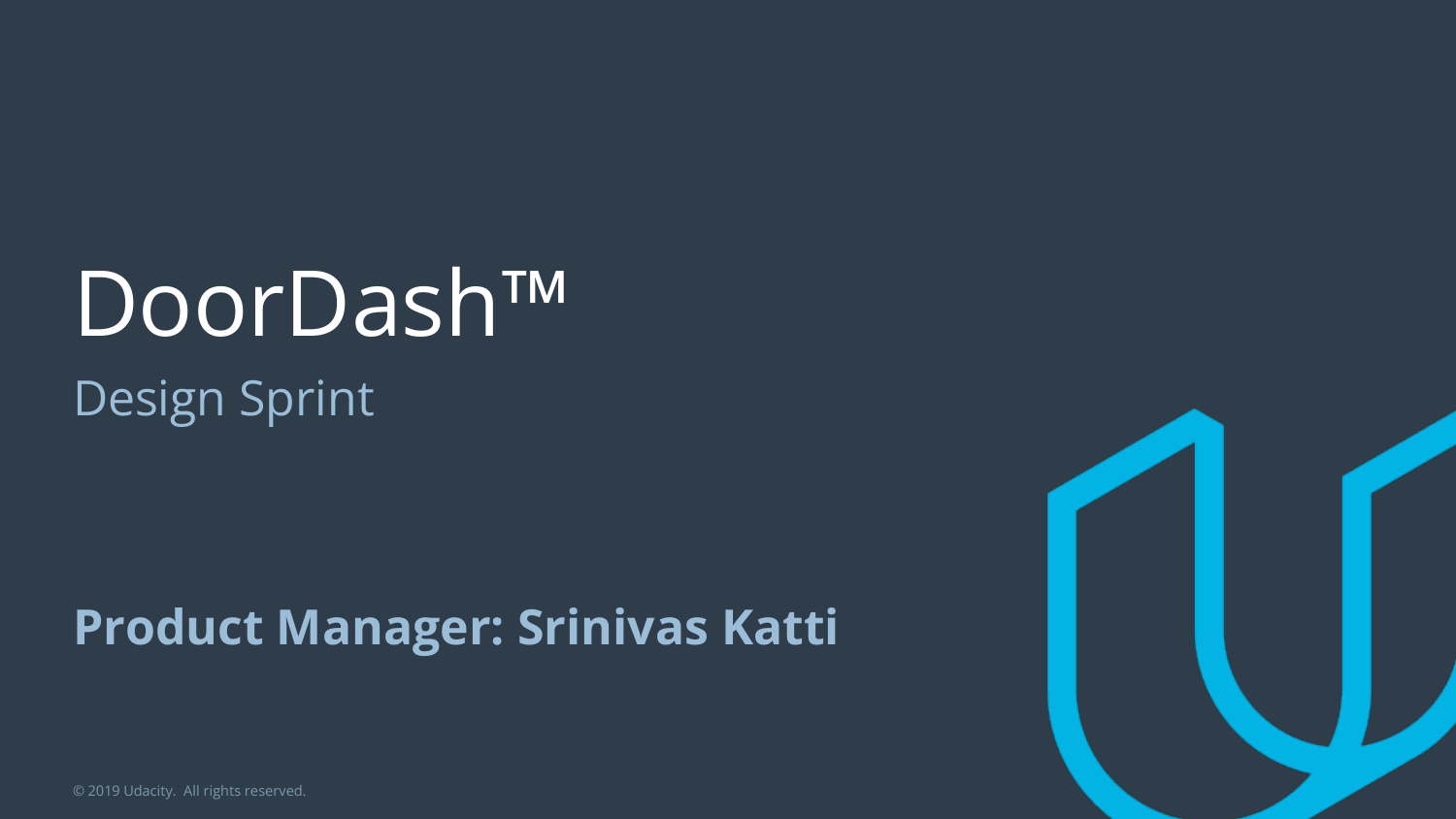

# DoorDash™
Design Sprint

Product Manager: Srinivas Katti

© 2019 Udacity.  All rights reserved.